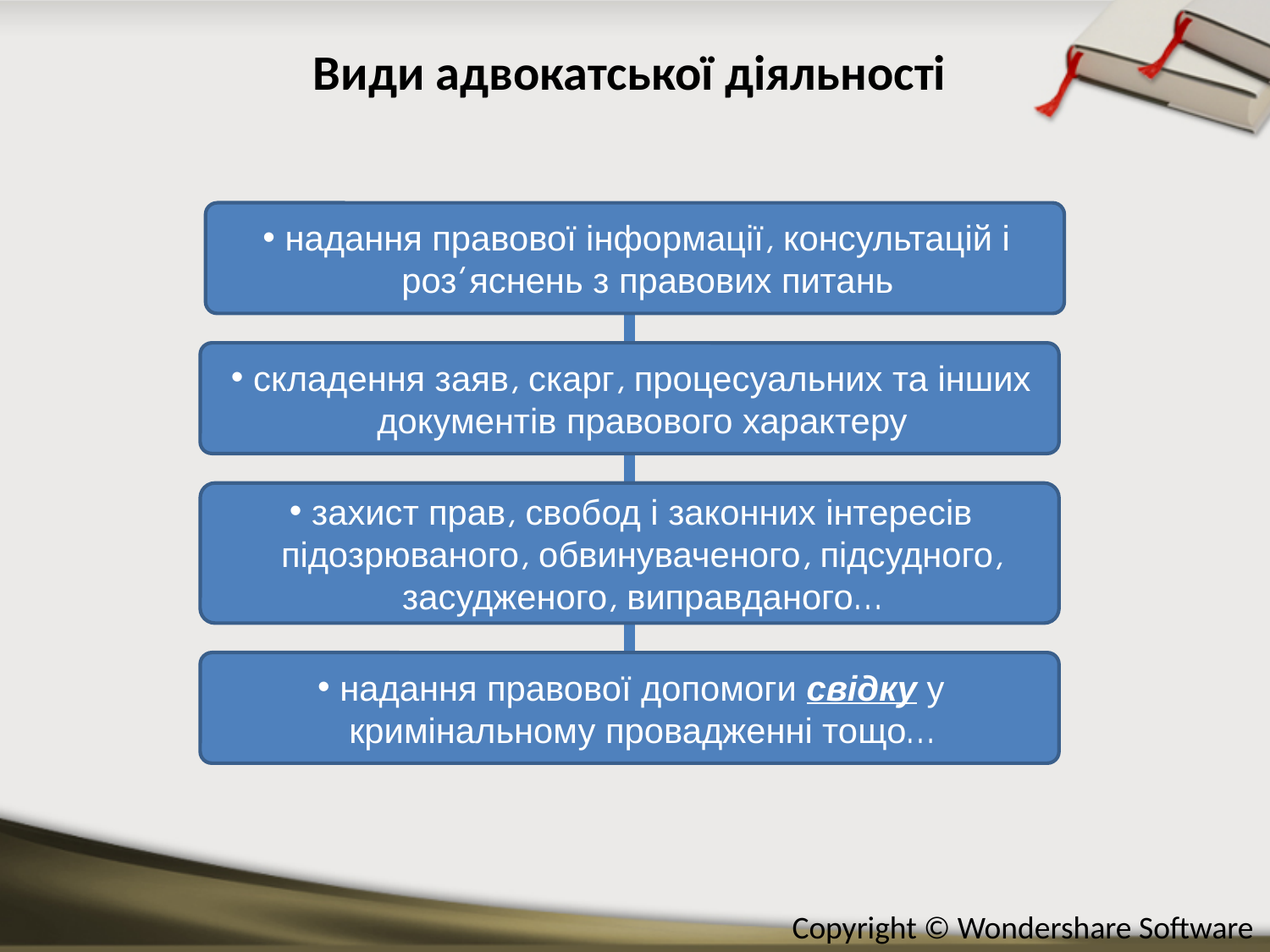

# Види адвокатської діяльності
надання правової інформації, консультацій і роз’яснень з правових питань
складення заяв, скарг, процесуальних та інших документів правового характеру
захист прав, свобод і законних інтересів підозрюваного, обвинуваченого, підсудного, засудженого, виправданого…
надання правової допомоги свідку у кримінальному провадженні тощо…